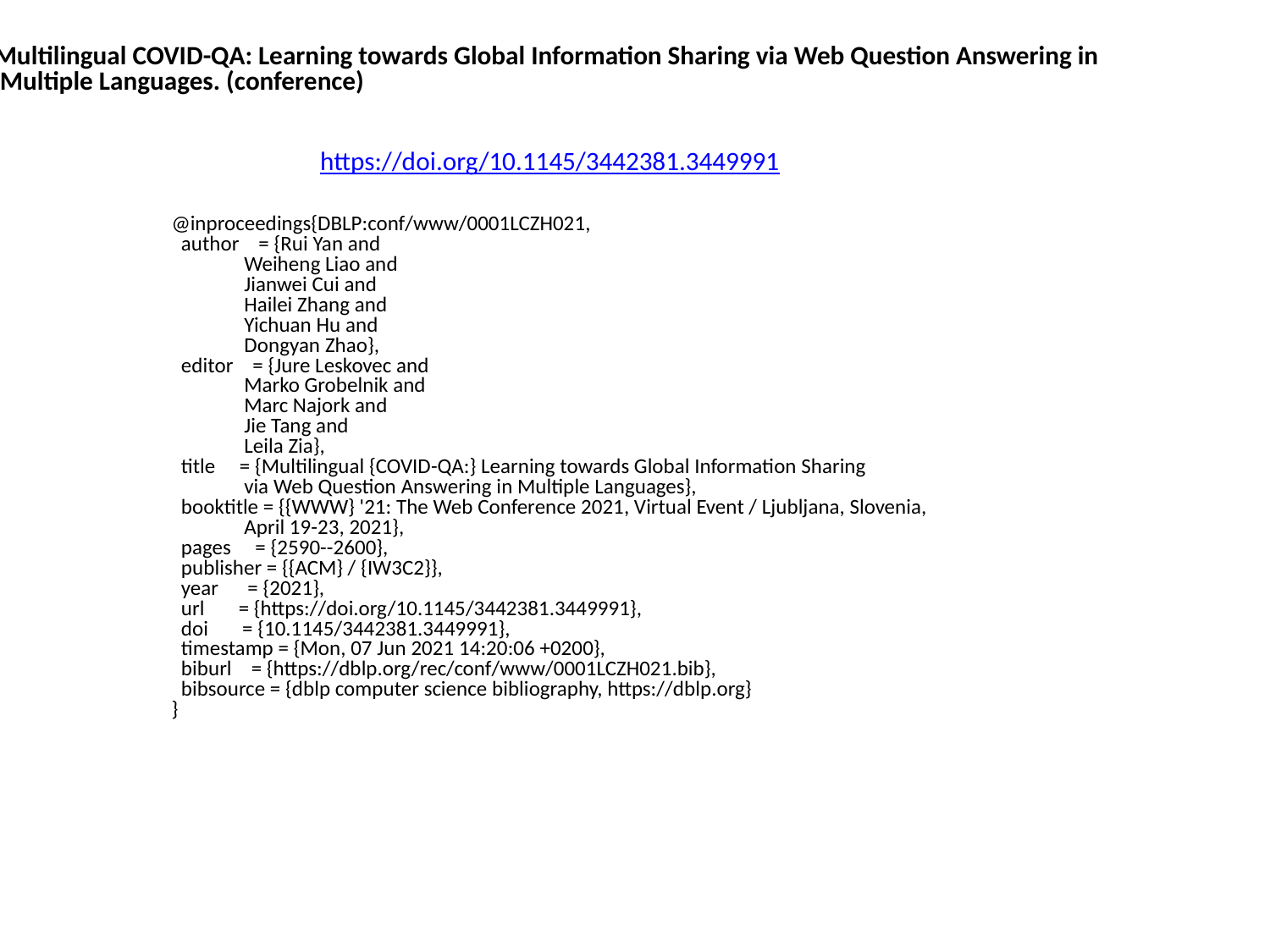

Multilingual COVID-QA: Learning towards Global Information Sharing via Web Question Answering in
 Multiple Languages. (conference)

https://doi.org/10.1145/3442381.3449991

@inproceedings{DBLP:conf/www/0001LCZH021,
  author    = {Rui Yan and
               Weiheng Liao and
               Jianwei Cui and
               Hailei Zhang and
               Yichuan Hu and
               Dongyan Zhao},
  editor    = {Jure Leskovec and
               Marko Grobelnik and
               Marc Najork and
               Jie Tang and
               Leila Zia},
  title     = {Multilingual {COVID-QA:} Learning towards Global Information Sharing
               via Web Question Answering in Multiple Languages},
  booktitle = {{WWW} '21: The Web Conference 2021, Virtual Event / Ljubljana, Slovenia,
               April 19-23, 2021},
  pages     = {2590--2600},
  publisher = {{ACM} / {IW3C2}},
  year      = {2021},
  url       = {https://doi.org/10.1145/3442381.3449991},
  doi       = {10.1145/3442381.3449991},
  timestamp = {Mon, 07 Jun 2021 14:20:06 +0200},
  biburl    = {https://dblp.org/rec/conf/www/0001LCZH021.bib},
  bibsource = {dblp computer science bibliography, https://dblp.org}
}